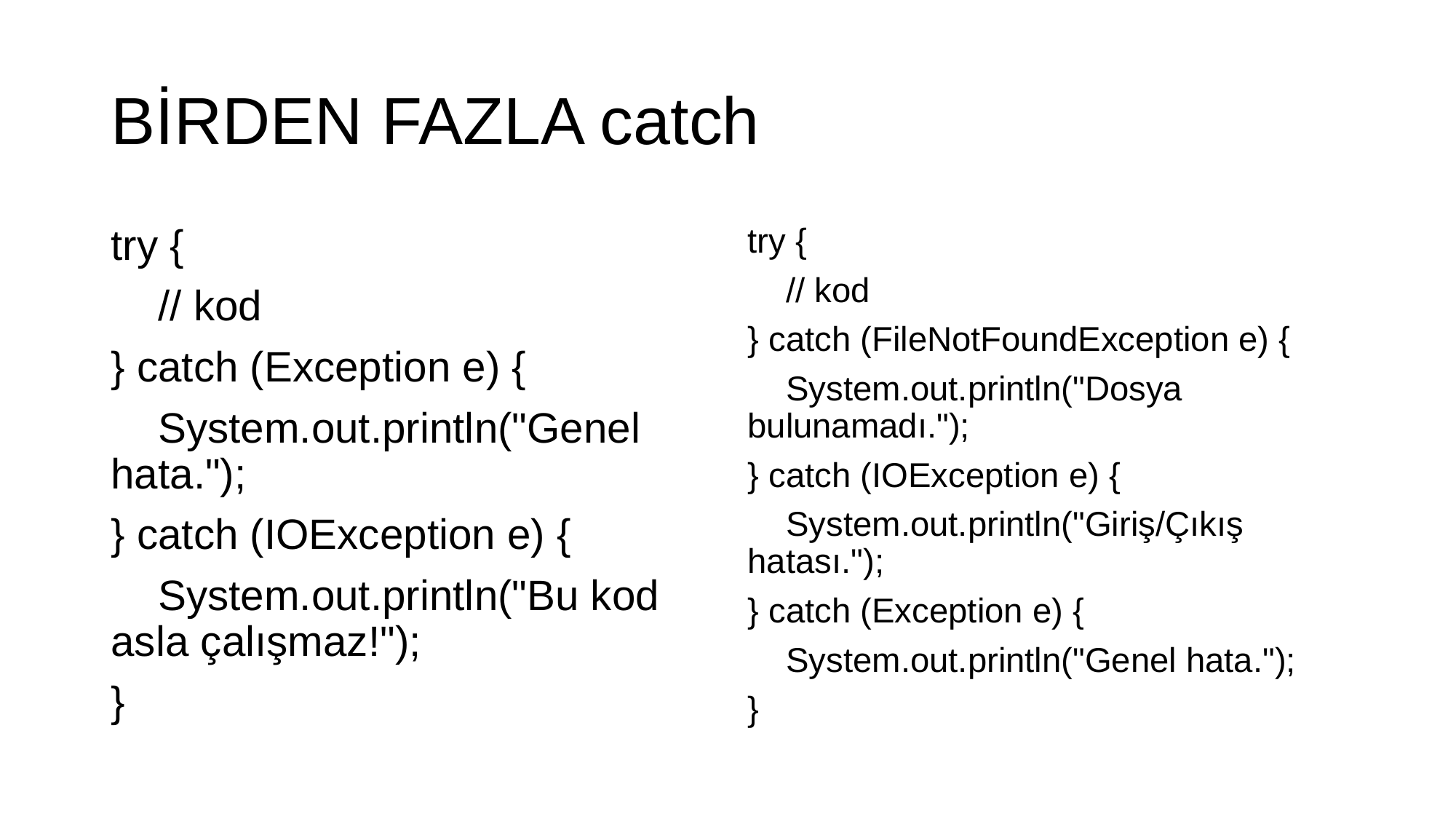

# BİRDEN FAZLA catch
try {
    // kod
} catch (Exception e) {
    System.out.println("Genel hata.");
} catch (IOException e) {
    System.out.println("Bu kod asla çalışmaz!");
}

try {
    // kod
} catch (FileNotFoundException e) {
    System.out.println("Dosya bulunamadı.");
} catch (IOException e) {
    System.out.println("Giriş/Çıkış hatası.");
} catch (Exception e) {
    System.out.println("Genel hata.");
}